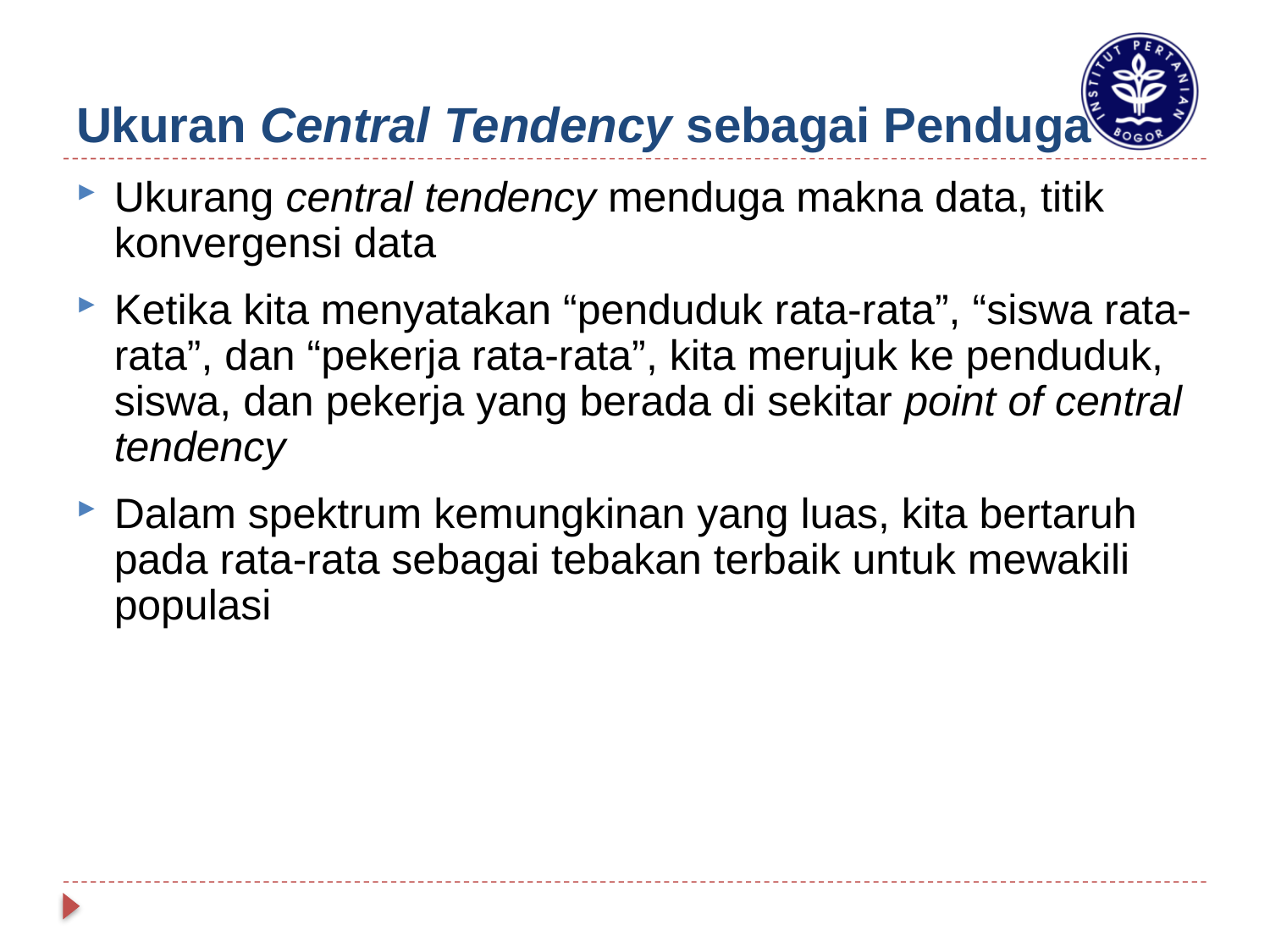

# Ukuran Central Tendency sebagai Penduga
Ukurang central tendency menduga makna data, titik konvergensi data
Ketika kita menyatakan “penduduk rata-rata”, “siswa rata-rata”, dan “pekerja rata-rata”, kita merujuk ke penduduk, siswa, dan pekerja yang berada di sekitar point of central tendency
Dalam spektrum kemungkinan yang luas, kita bertaruh pada rata-rata sebagai tebakan terbaik untuk mewakili populasi